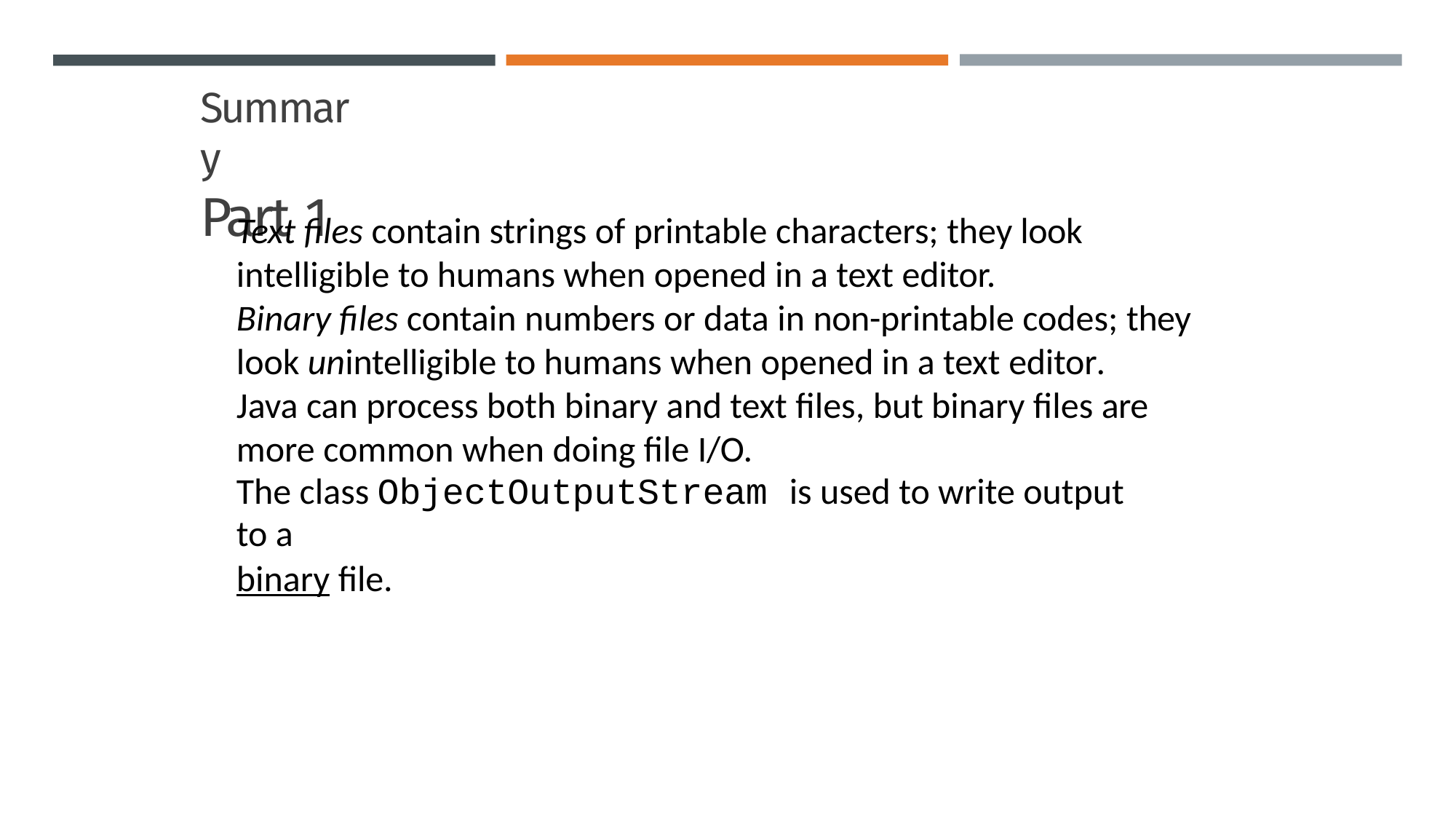

# Summary
Part 1
Text files contain strings of printable characters; they look
intelligible to humans when opened in a text editor.
Binary files contain numbers or data in non-printable codes; they look unintelligible to humans when opened in a text editor.
Java can process both binary and text files, but binary files are more common when doing file I/O.
The class ObjectOutputStream is used to write output to a
binary file.